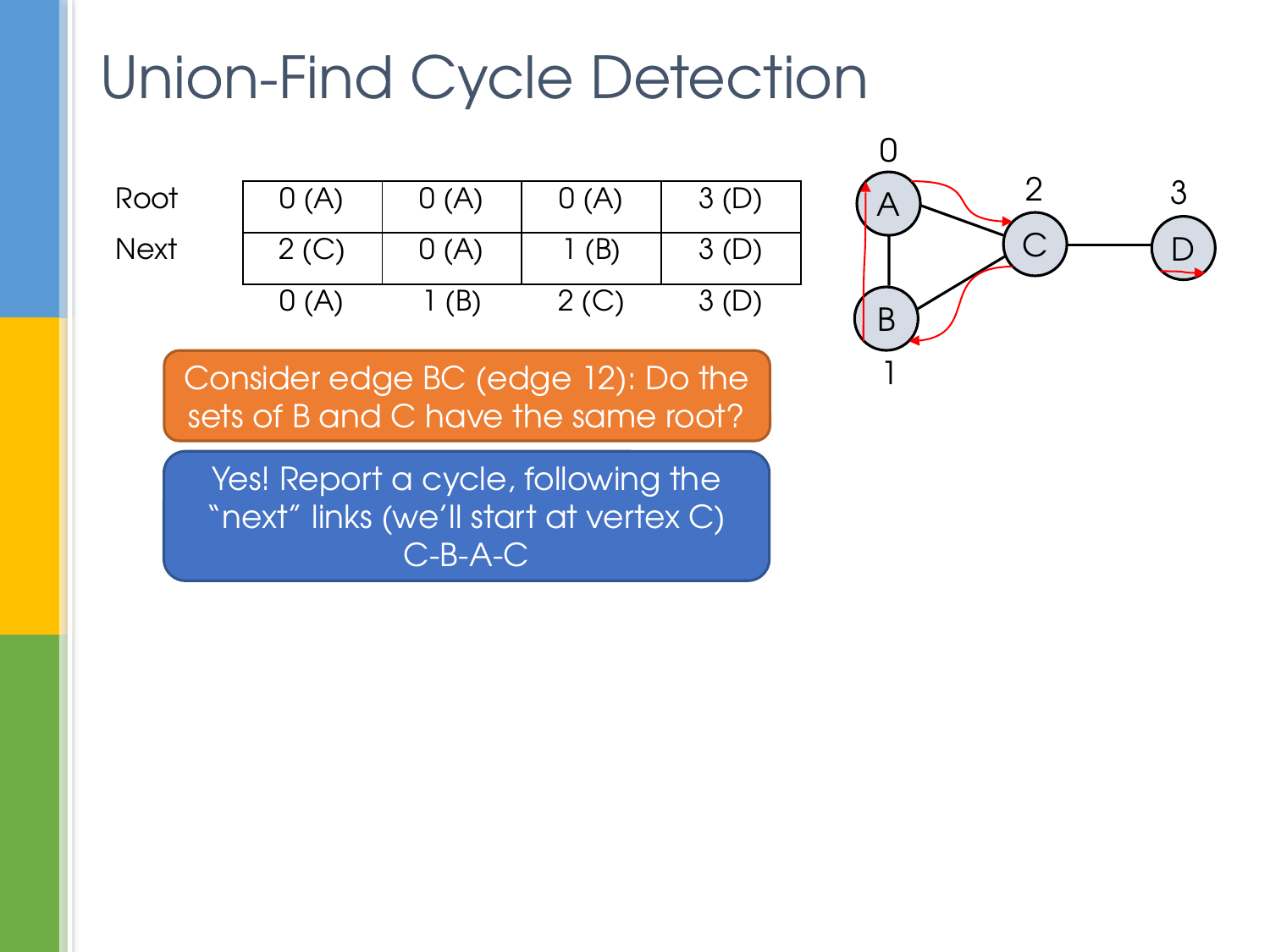

# Union-Find Cycle Detection
0
2
3
A
| Root | 0 (A) | 0 (A) | 0 (A) | 3 (D) |
| --- | --- | --- | --- | --- |
| Next | 2 (C) | 0 (A) | 1 (B) | 3 (D) |
|  | 0 (A) | 1 (B) | 2 (C) | 3 (D) |

C
D

B
1
Consider edge BC (edge 12): Do the sets of B and C have the same root?
Yes! Report a cycle, following the “next” links (we’ll start at vertex C)
C-B-A-C